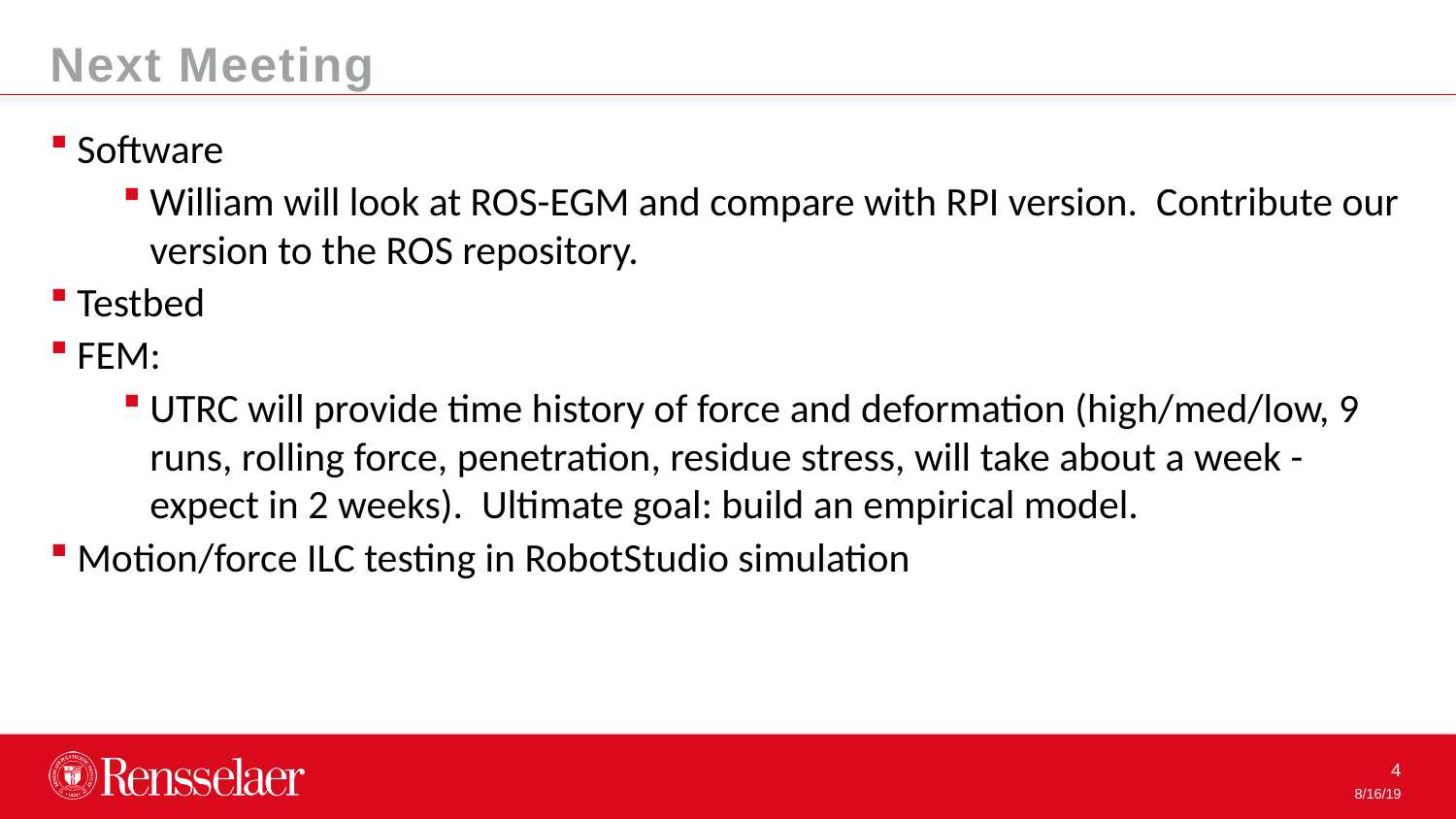

Next Meeting
Software
William will look at ROS-EGM and compare with RPI version.  Contribute our version to the ROS repository.
Testbed
FEM:
UTRC will provide time history of force and deformation (high/med/low, 9 runs, rolling force, penetration, residue stress, will take about a week - expect in 2 weeks).  Ultimate goal: build an empirical model.
Motion/force ILC testing in RobotStudio simulation